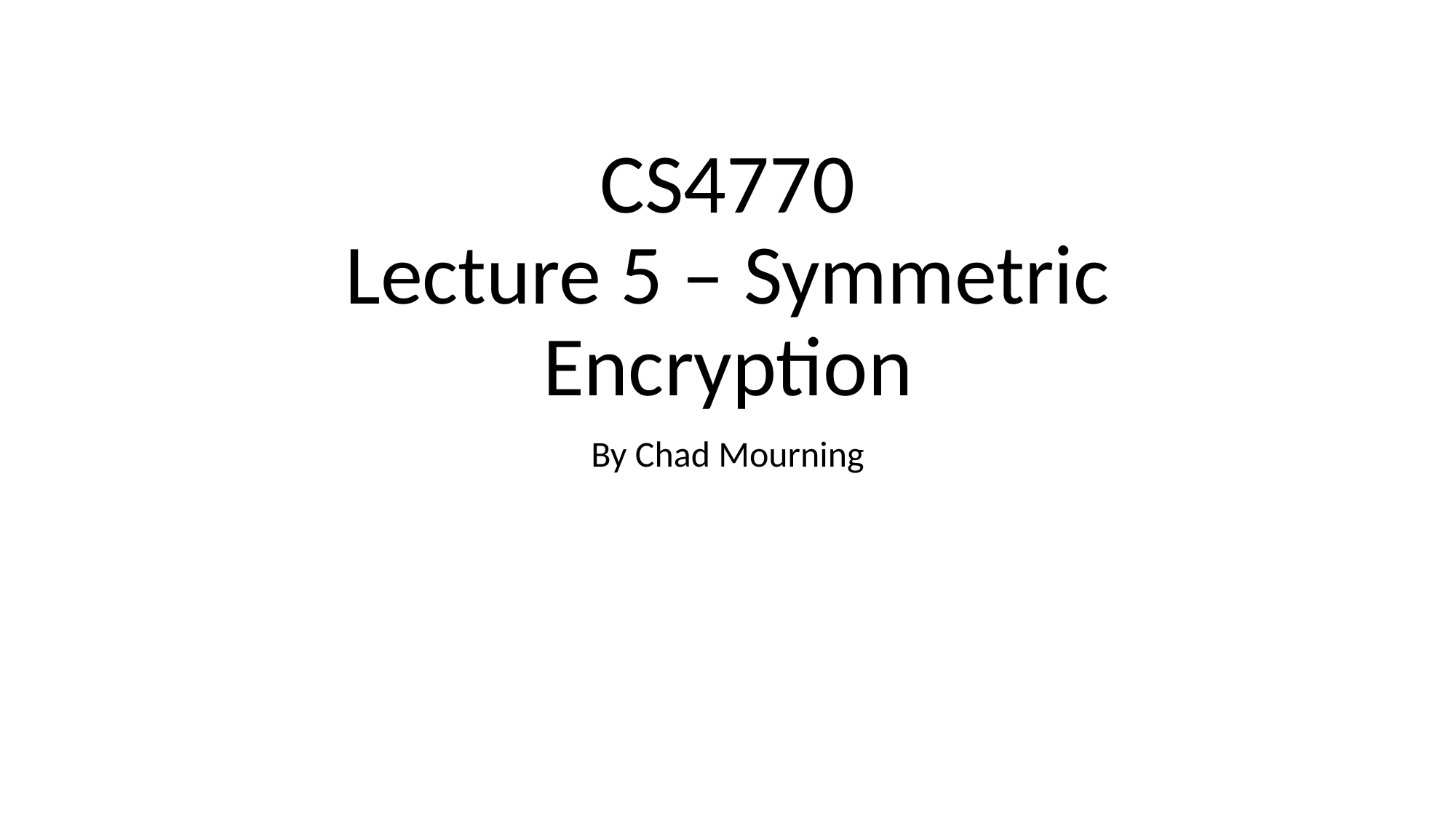

# CS4770 Lecture 5 – Symmetric Encryption
By Chad Mourning